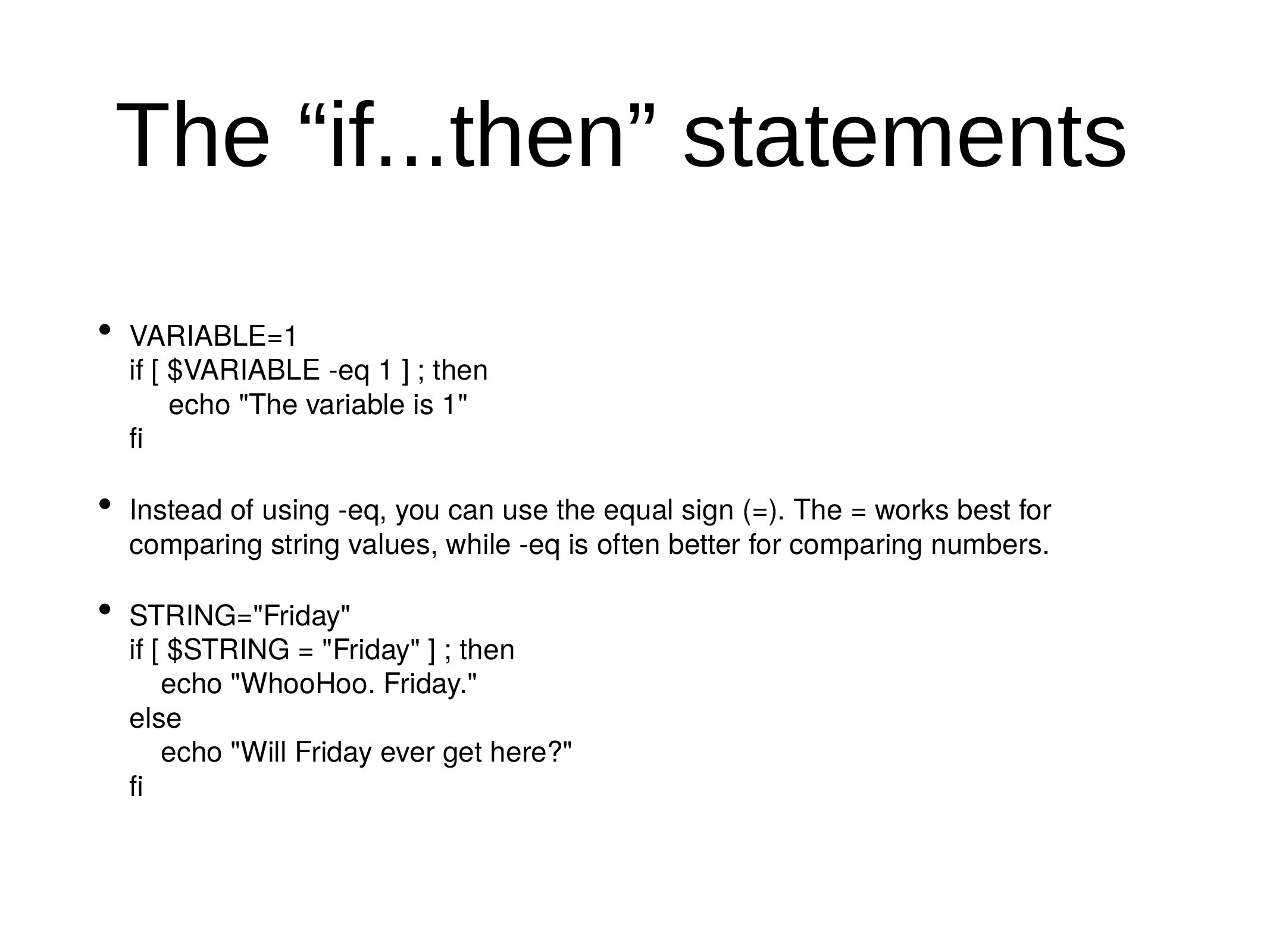

# The “if...then” statements
VARIABLE=1
if [ $VARIABLE -eq 1 ] ; then
     echo "The variable is 1"
fi
Instead of using -eq, you can use the equal sign (=). The = works best for comparing string values, while -eq is often better for comparing numbers.
STRING="Friday"
if [ $STRING = "Friday" ] ; then
    echo "WhooHoo. Friday."
else
    echo "Will Friday ever get here?"
fi